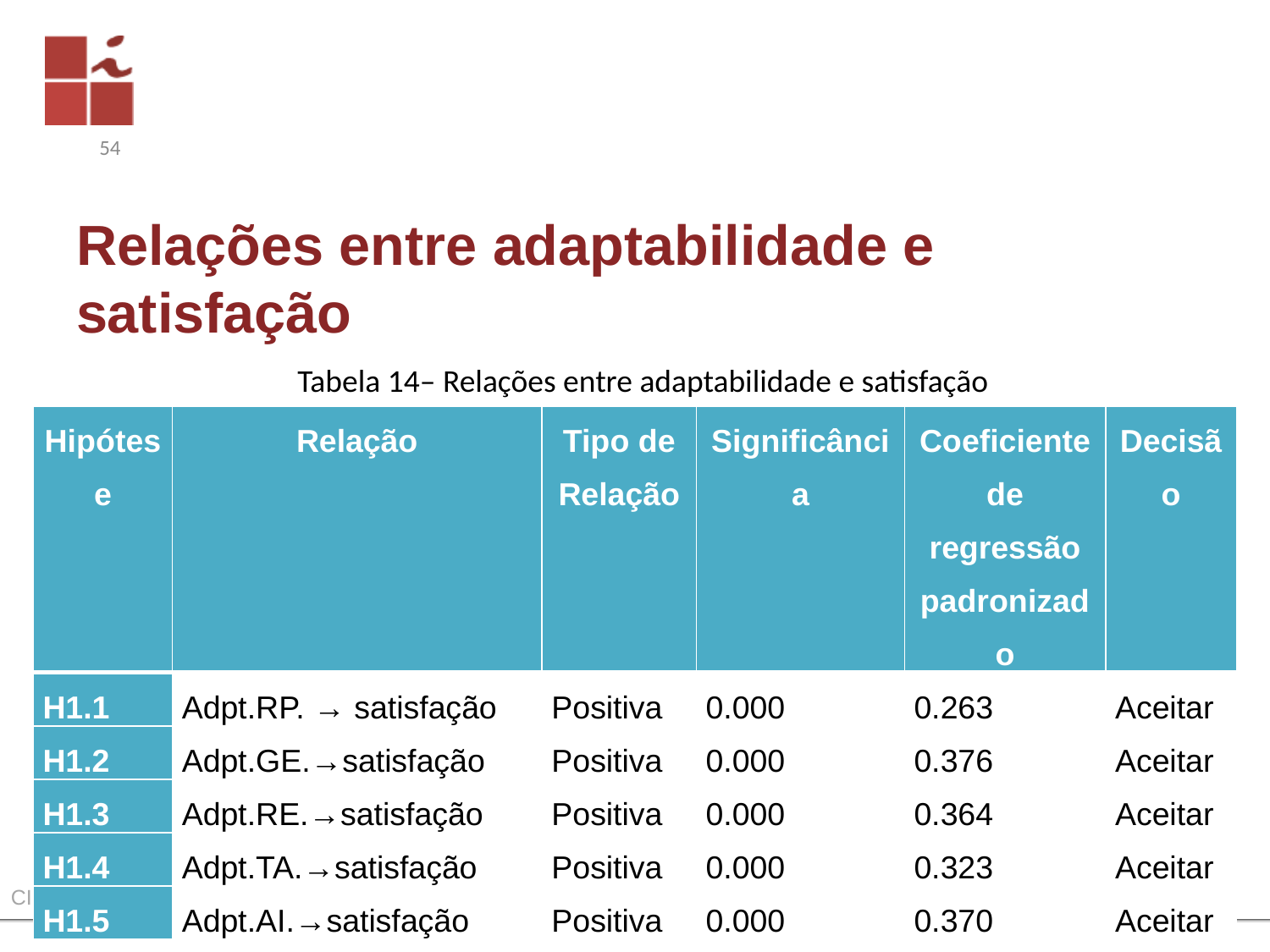

54
# Relações entre adaptabilidade e satisfação
Tabela 14– Relações entre adaptabilidade e satisfação
| Hipótese | Relação | Tipo de Relação | Significância | Coeficiente de regressão padronizado | Decisão |
| --- | --- | --- | --- | --- | --- |
| H1.1 | Adpt.RP. → satisfação | Positiva | 0.000 | 0.263 | Aceitar |
| H1.2 | Adpt.GE.→satisfação | Positiva | 0.000 | 0.376 | Aceitar |
| H1.3 | Adpt.RE.→satisfação | Positiva | 0.000 | 0.364 | Aceitar |
| H1.4 | Adpt.TA.→satisfação | Positiva | 0.000 | 0.323 | Aceitar |
| H1.5 | Adpt.AI.→satisfação | Positiva | 0.000 | 0.370 | Aceitar |